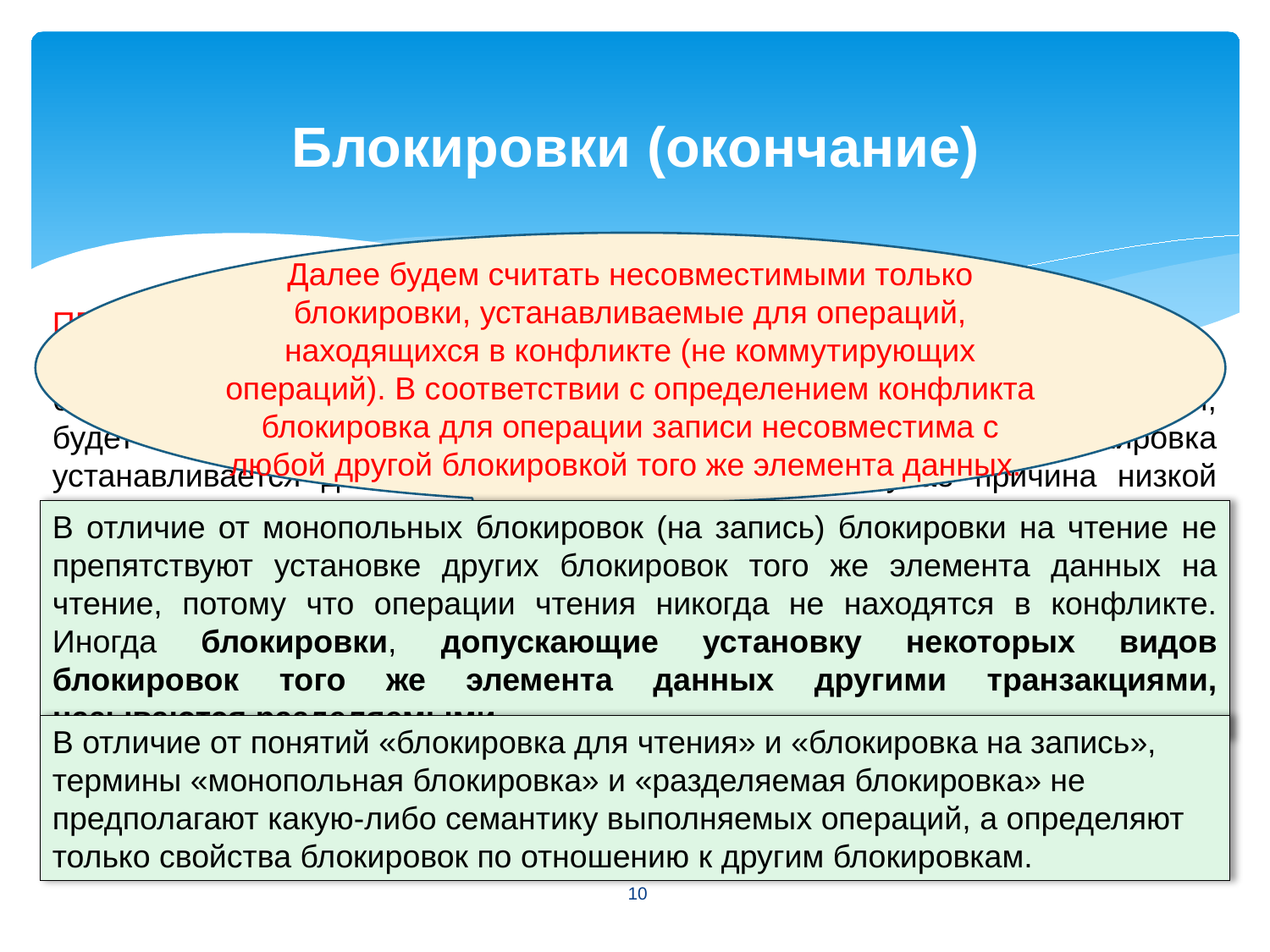

# Блокировки (окончание)
Далее будем считать несовместимыми только блокировки, устанавливаемые для операций, находящихся в конфликте (не коммутирующих операций). В соответствии с определением конфликта блокировка для операции записи несовместима с любой другой блокировкой того же элемента данных.
ПРИМЕР.
Диспетчер, который использует всего одну блокировку, связанную со всей базой данных в качестве объекта данных и несовместимую с ней самой, будет вырабатывать серийное расписание, если эта блокировка устанавливается для разных транзакций. В этом случае причина низкой пропускной способности в том, что вся база данных рассматривается как один объект.
Противоположная ситуация, когда блокировки устанавливаются на слишком мелкие объекты, может приводить к снижению производительности из-за слишком больших затрат на управление блокировками.
В отличие от монопольных блокировок (на запись) блокировки на чтение не препятствуют установке других блокировок того же элемента данных на чтение, потому что операции чтения никогда не находятся в конфликте. Иногда блокировки, допускающие установку некоторых видов блокировок того же элемента данных другими транзакциями, называются разделяемыми.
Блокировки, несовместимые с любой другой блокировкой того же элемента данных, называются монопольными или исключающими.
В отличие от понятий «блокировка для чтения» и «блокировка на запись», термины «монопольная блокировка» и «разделяемая блокировка» не предполагают какую-либо семантику выполняемых операций, а определяют только свойства блокировок по отношению к другим блокировкам.
10